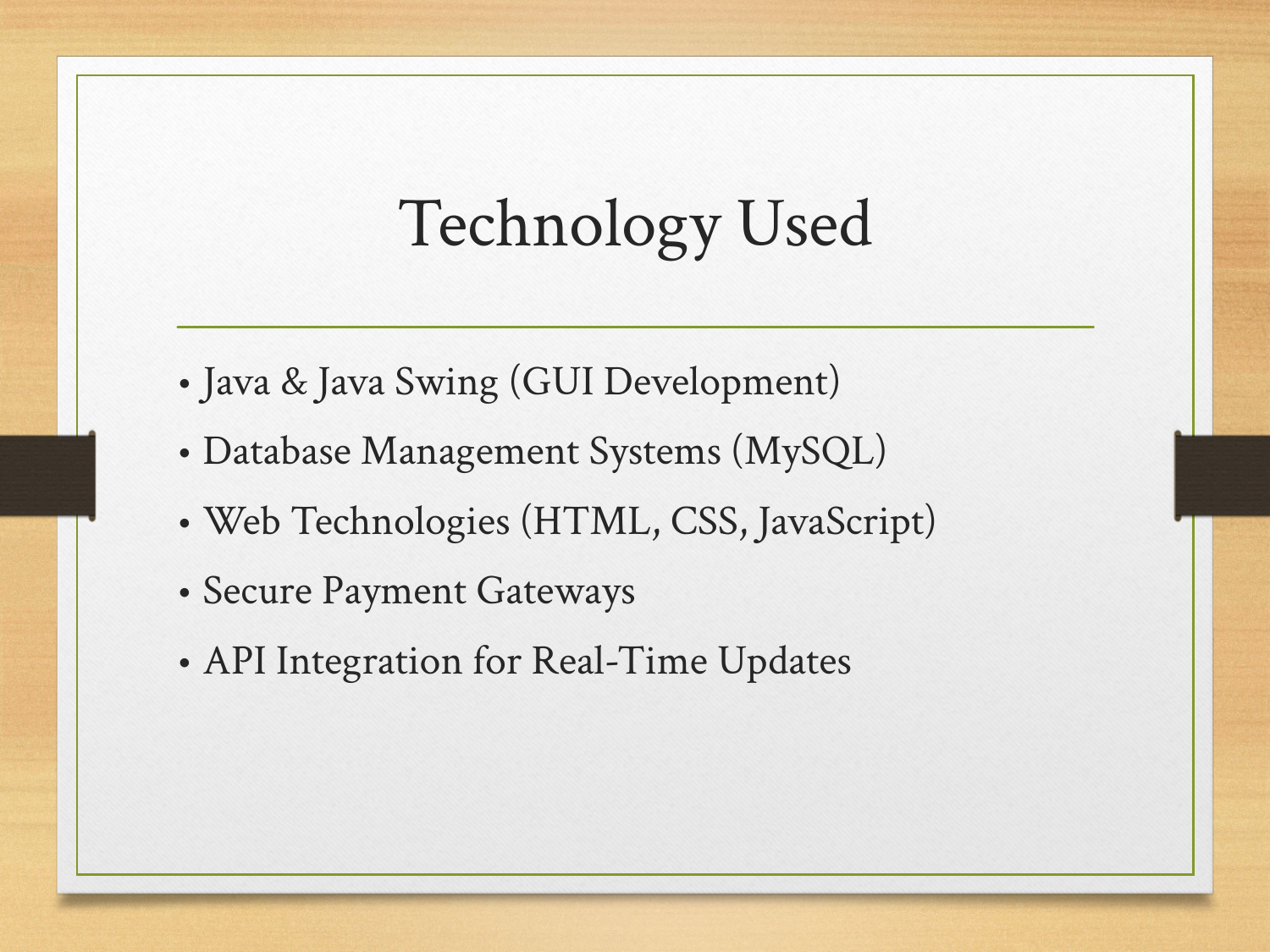

# Technology Used
• Java & Java Swing (GUI Development)
• Database Management Systems (MySQL)
• Web Technologies (HTML, CSS, JavaScript)
• Secure Payment Gateways
• API Integration for Real-Time Updates